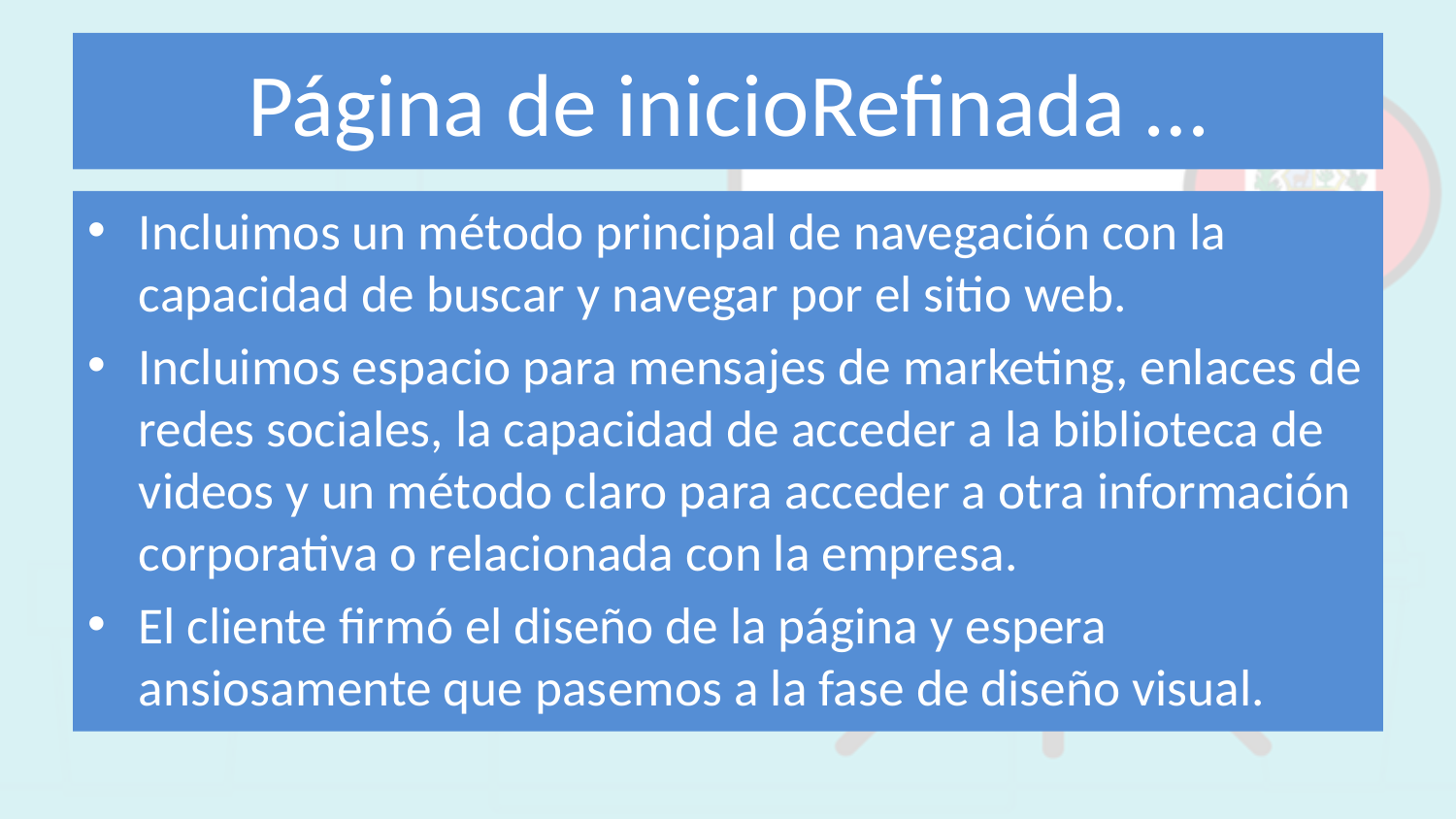

# Página de inicioRefinada …
Incluimos un método principal de navegación con la capacidad de buscar y navegar por el sitio web.
Incluimos espacio para mensajes de marketing, enlaces de redes sociales, la capacidad de acceder a la biblioteca de videos y un método claro para acceder a otra información corporativa o relacionada con la empresa.
El cliente firmó el diseño de la página y espera ansiosamente que pasemos a la fase de diseño visual.